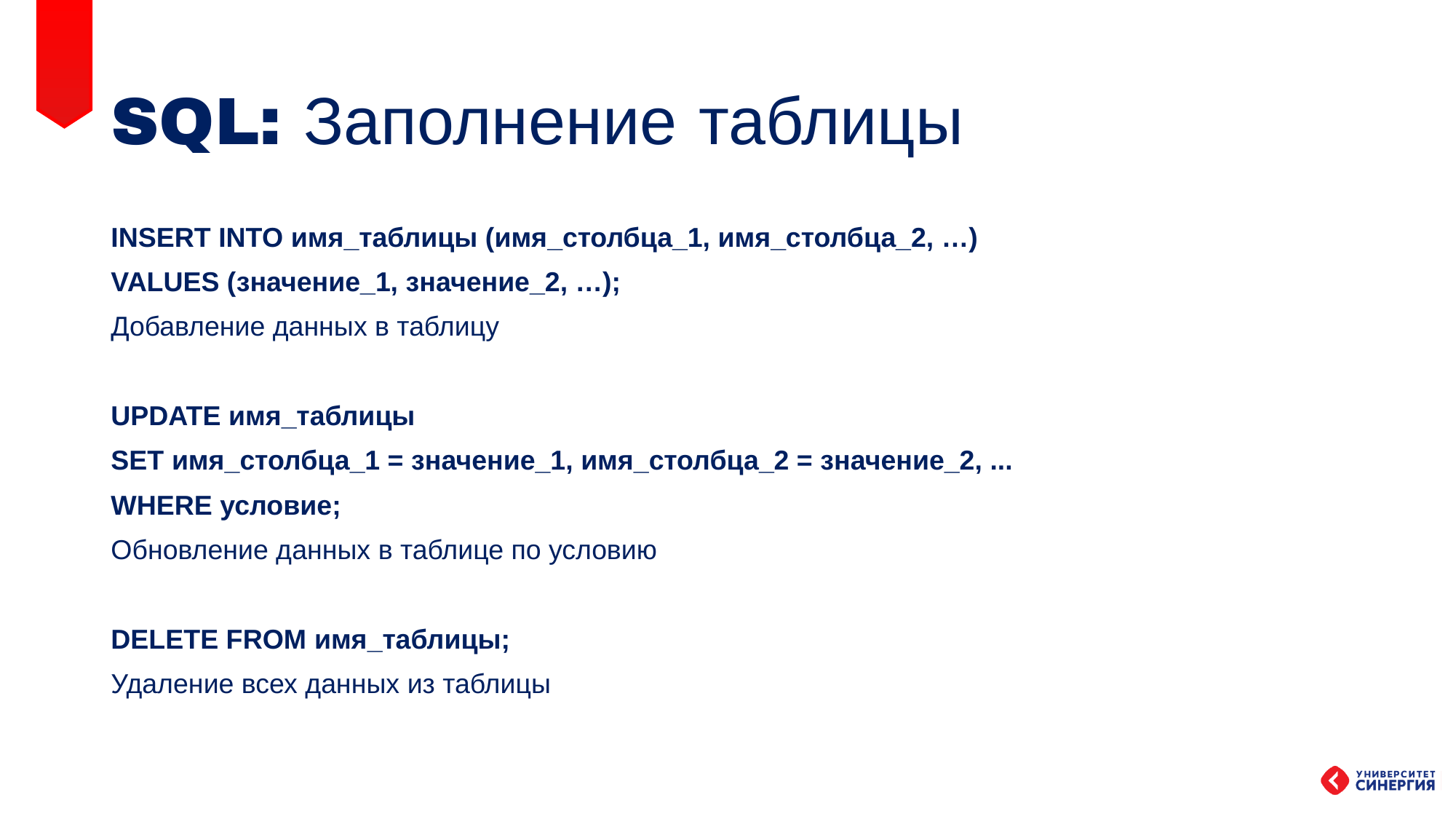

# SQL: Заполнение таблицы
INSERT INTO имя_таблицы (имя_столбца_1, имя_столбца_2, …)
VALUES (значение_1, значение_2, …);
Добавление данных в таблицу

UPDATE имя_таблицы
SET имя_столбца_1 = значение_1, имя_столбца_2 = значение_2, ...
WHERE условие;
Обновление данных в таблице по условию

DELETE FROM имя_таблицы;
Удаление всех данных из таблицы